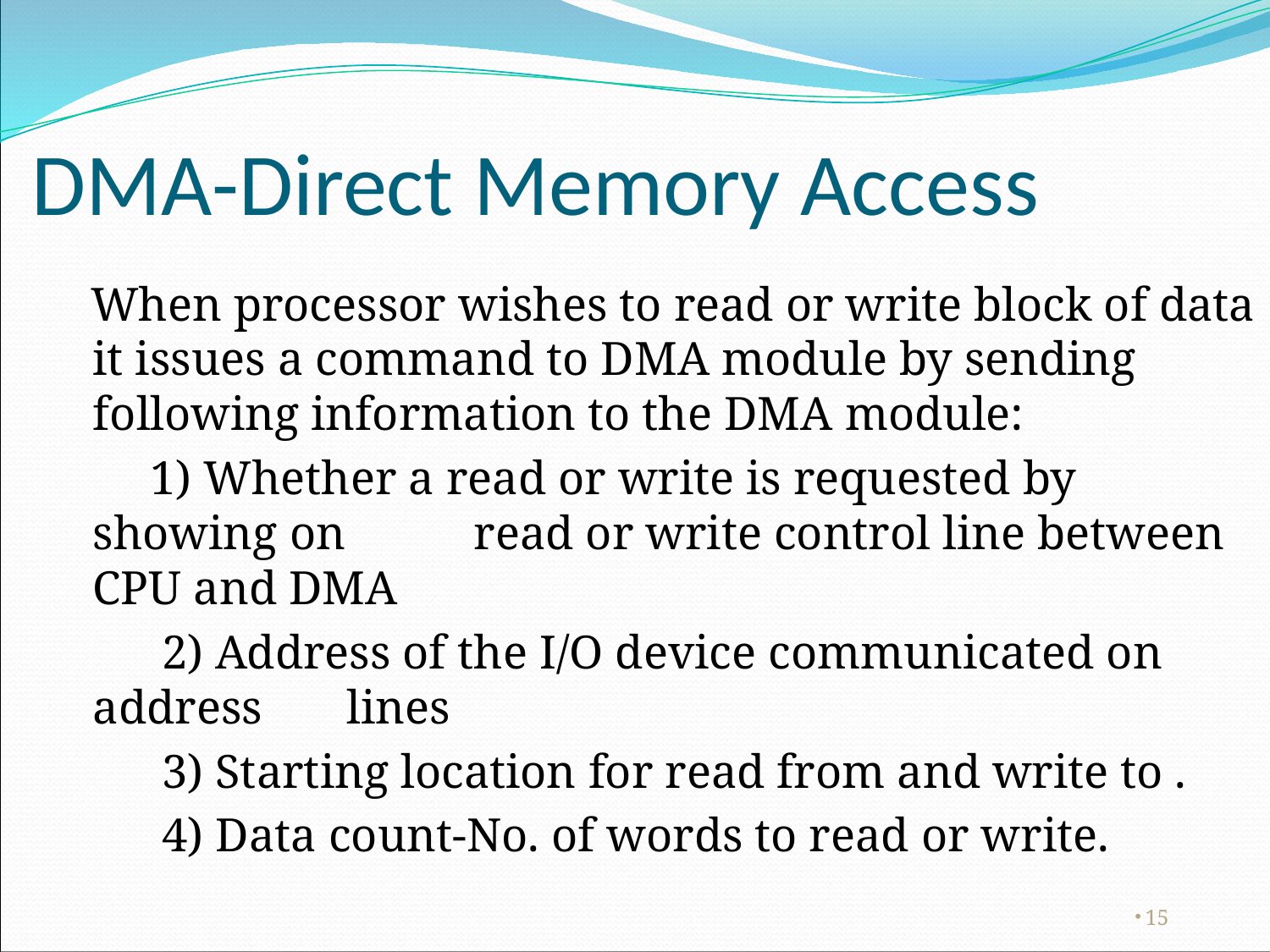

# DMA-Direct Memory Access
   When processor wishes to read or write block of data it issues a command to DMA module by sending following information to the DMA module:
  1) Whether a read or write is requested by showing on 	read or write control line between CPU and DMA
   2) Address of the I/O device communicated on address 	lines
   3) Starting location for read from and write to .
   4) Data count-No. of words to read or write.

15